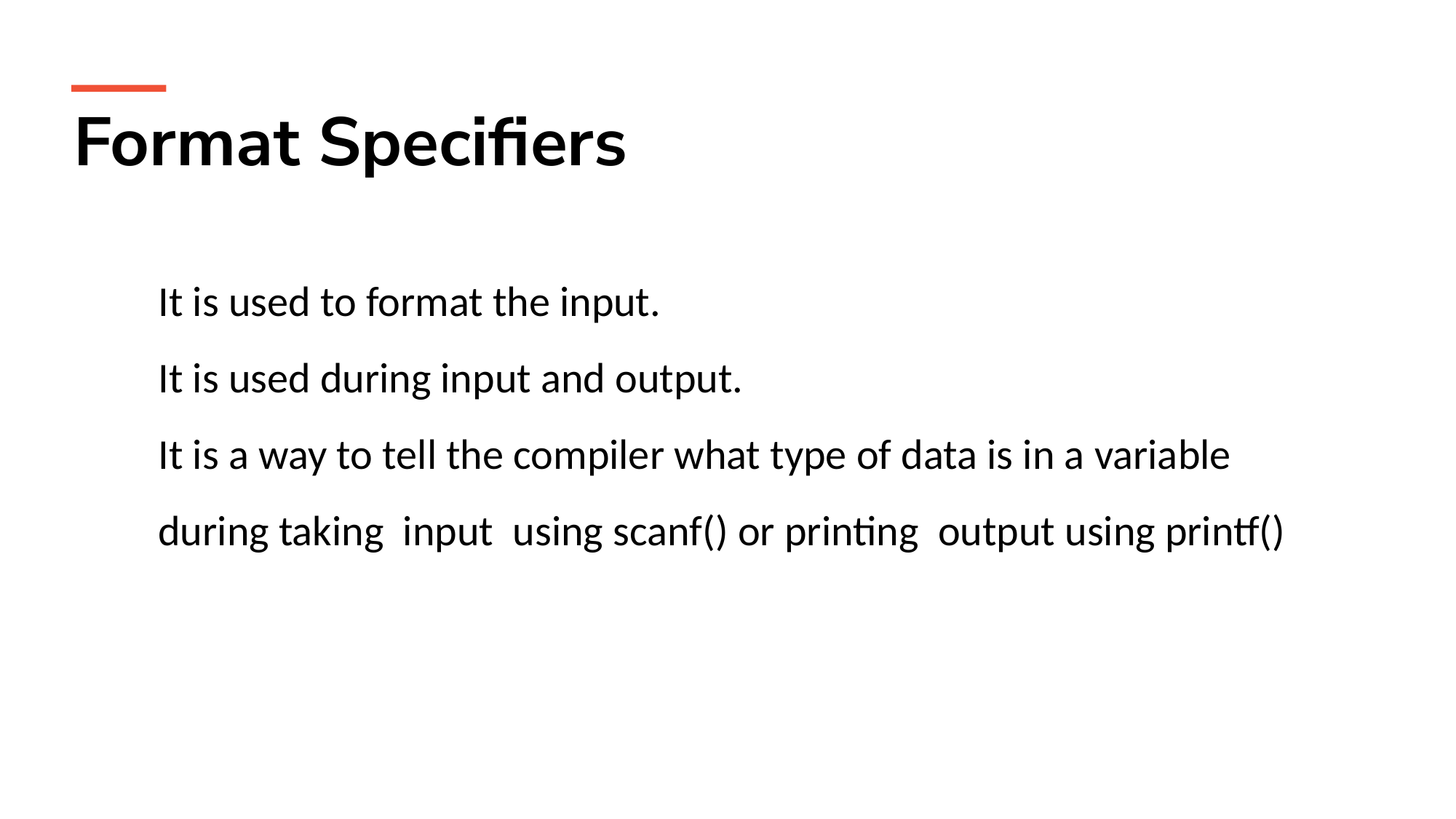

Format Specifiers
It is used to format the input.
It is used during input and output.
It is a way to tell the compiler what type of data is in a variable
during taking  input  using scanf() or printing  output using printf()